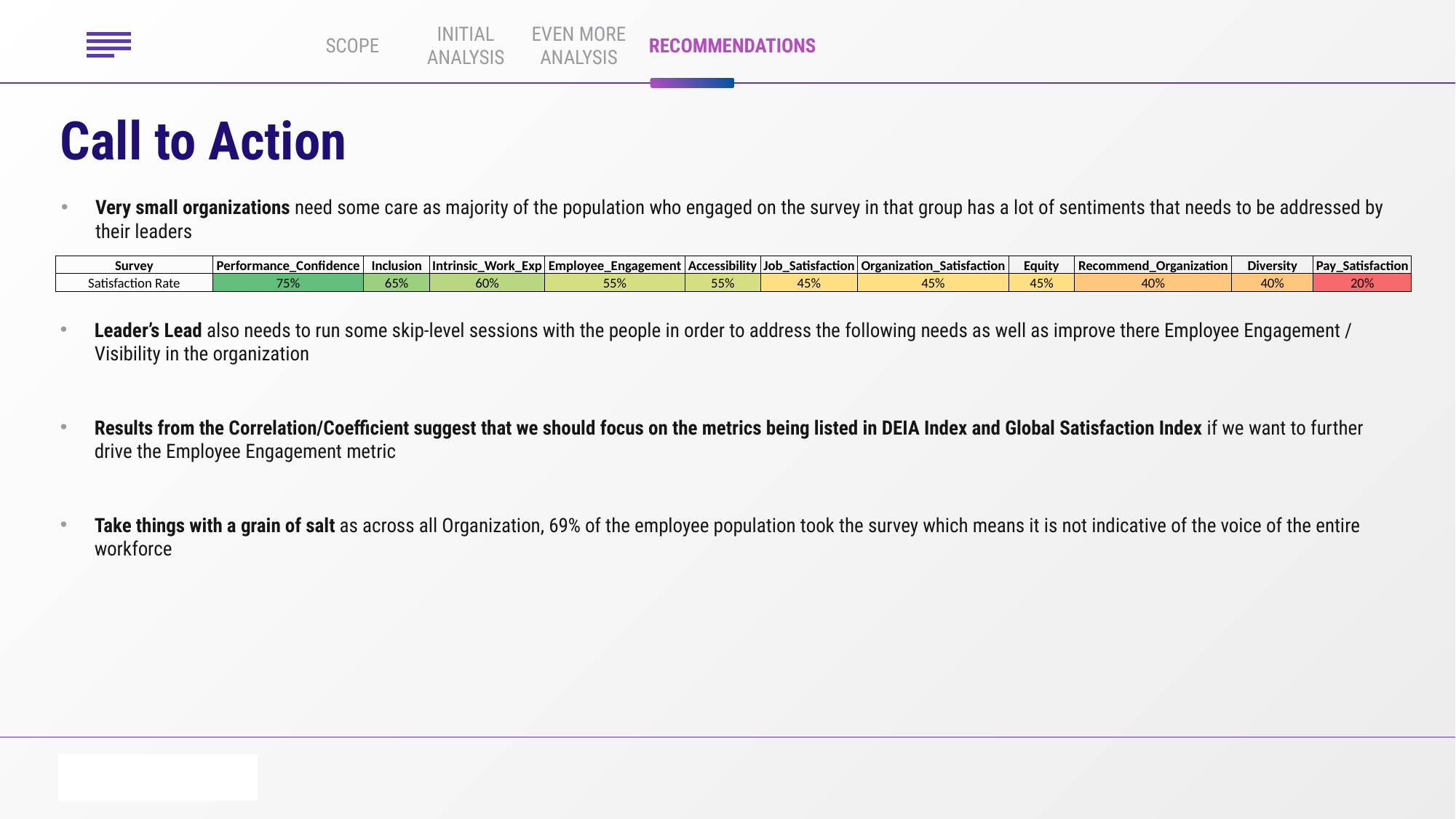

SCOPE
INITIAL ANALYSIS
EVEN MORE ANALYSIS
RECOMMENDATIONS

# Call to Action
Very small organizations need some care as majority of the population who engaged on the survey in that group has a lot of sentiments that needs to be addressed by their leaders
| Survey | Performance\_Confidence | Inclusion | Intrinsic\_Work\_Exp | Employee\_Engagement | Accessibility | Job\_Satisfaction | Organization\_Satisfaction | Equity | Recommend\_Organization | Diversity | Pay\_Satisfaction |
| --- | --- | --- | --- | --- | --- | --- | --- | --- | --- | --- | --- |
| Satisfaction Rate | 75% | 65% | 60% | 55% | 55% | 45% | 45% | 45% | 40% | 40% | 20% |
Leader’s Lead also needs to run some skip-level sessions with the people in order to address the following needs as well as improve there Employee Engagement / Visibility in the organization
Results from the Correlation/Coefficient suggest that we should focus on the metrics being listed in DEIA Index and Global Satisfaction Index if we want to further drive the Employee Engagement metric
Take things with a grain of salt as across all Organization, 69% of the employee population took the survey which means it is not indicative of the voice of the entire workforce